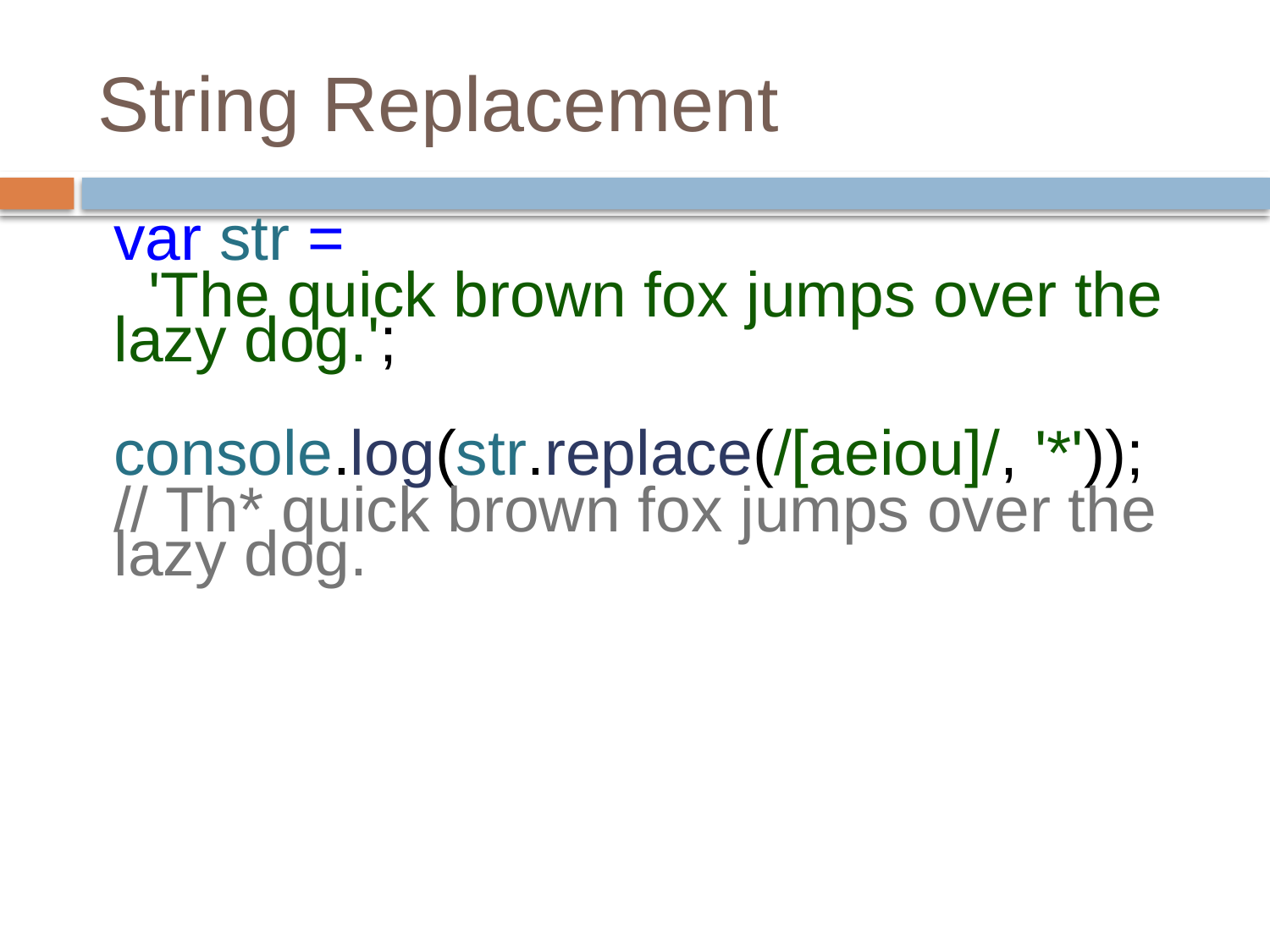

# String Replacement
var str =
  'The quick brown fox jumps over the lazy dog.';

console.log(str.replace(/[aeiou]/, '*'));
// Th* quick brown fox jumps over the lazy dog.